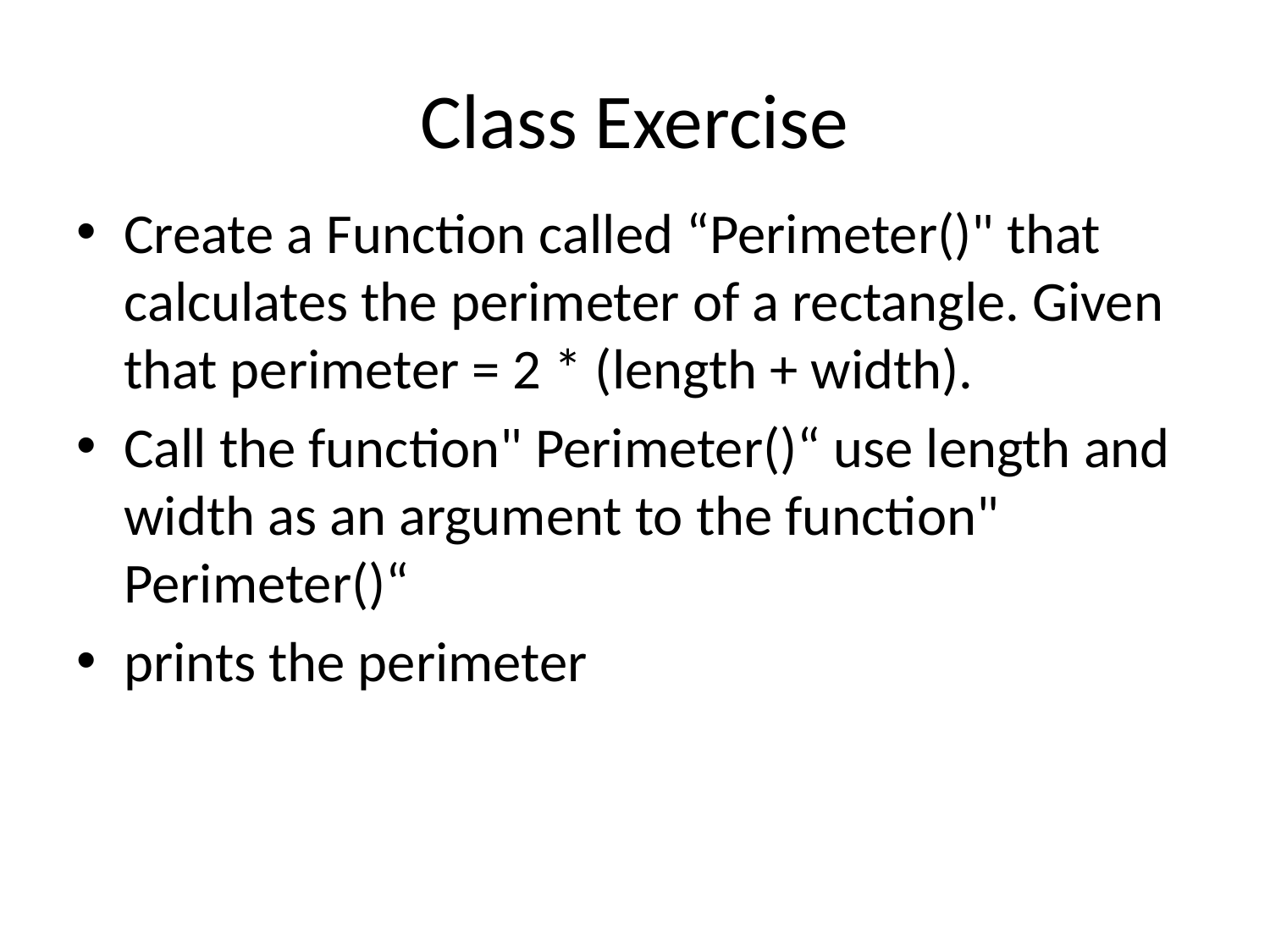

# Class Exercise
Create a Function called “Perimeter()" that calculates the perimeter of a rectangle. Given that perimeter = 2 * (length + width).
Call the function" Perimeter()“ use length and width as an argument to the function" Perimeter()“
prints the perimeter